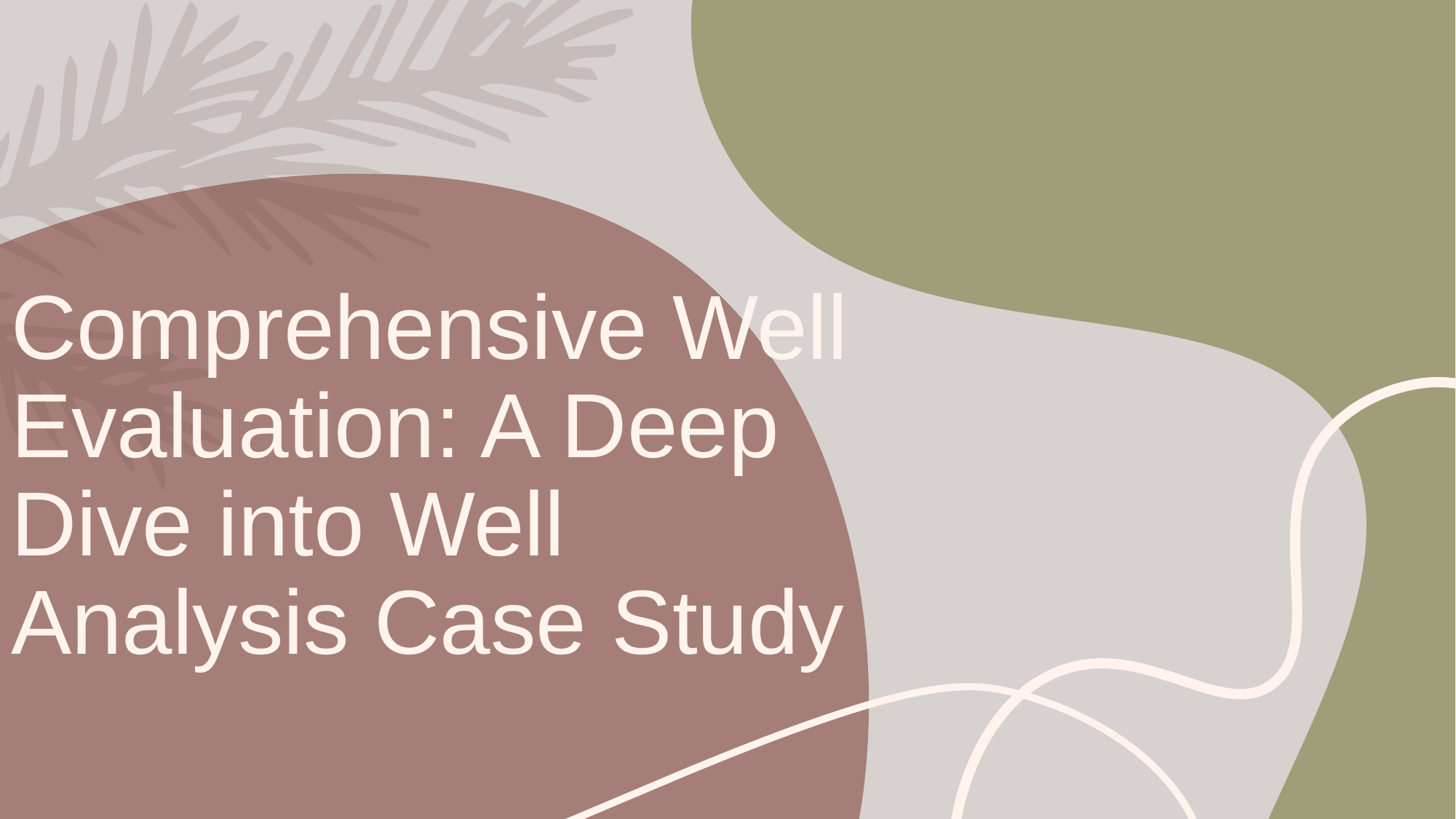

# Comprehensive Well Evaluation: A Deep Dive into Well Analysis Case Study